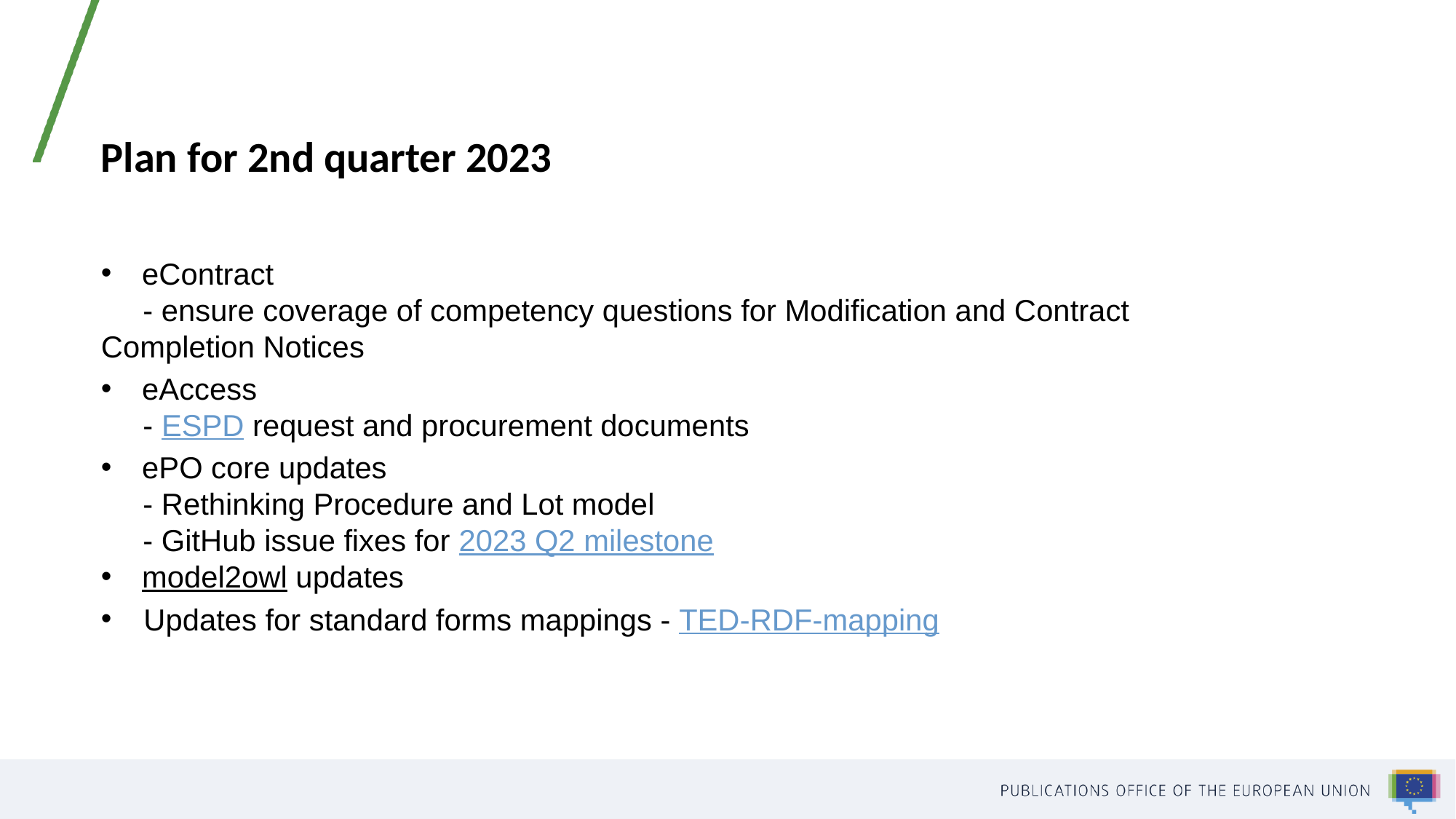

Plan for 2nd quarter 2023
eContract
     - ensure coverage of competency questions for Modification and Contract Completion Notices
eAccess
     - ESPD request and procurement documents
ePO core updates
     - Rethinking Procedure and Lot model
     - GitHub issue fixes for 2023 Q2 milestone
model2owl updates
 Updates for standard forms mappings - TED-RDF-mapping